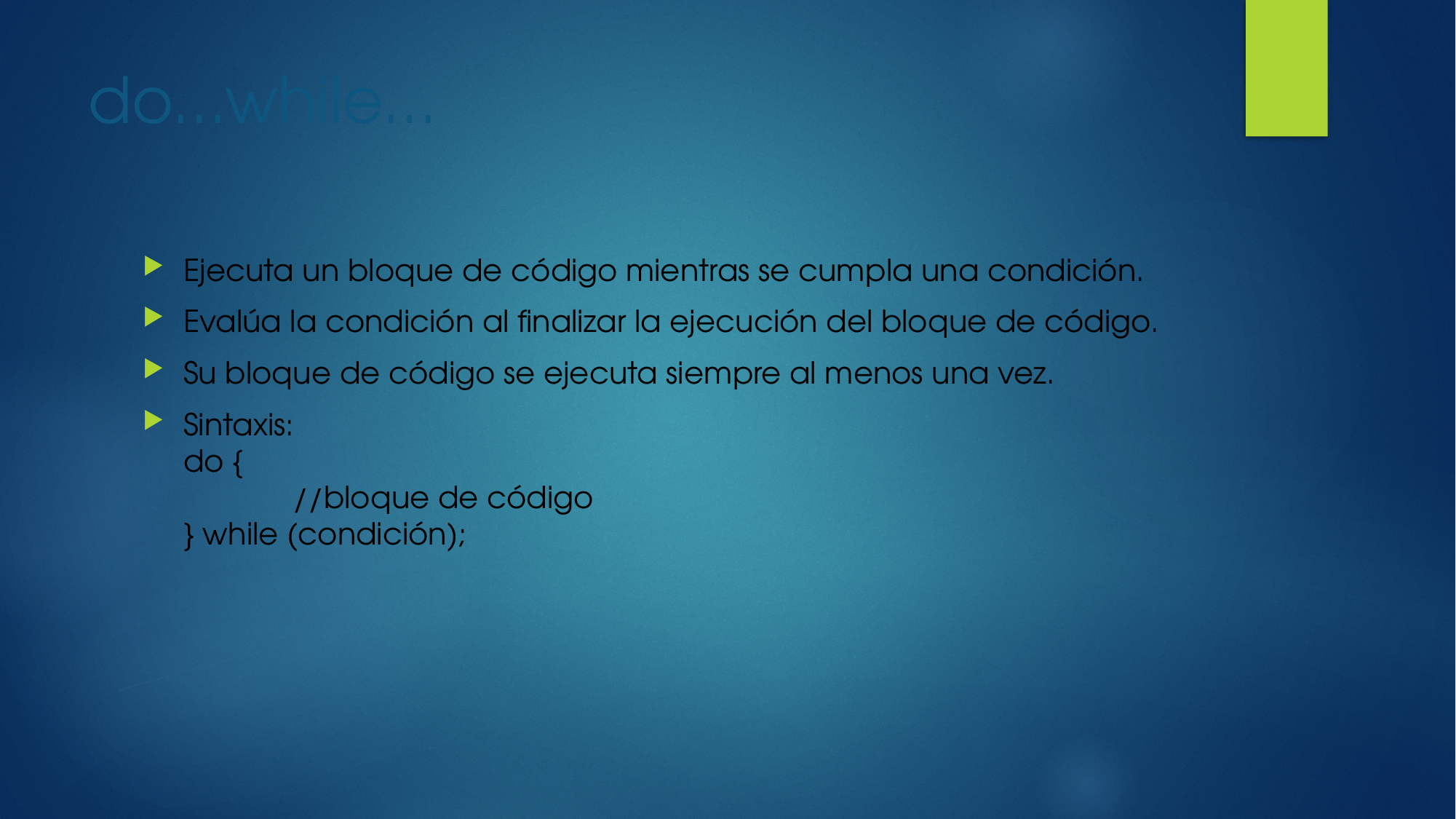

# do…while…
Ejecuta un bloque de código mientras se cumpla una condición.
Evalúa la condición al finalizar la ejecución del bloque de código.
Su bloque de código se ejecuta siempre al menos una vez.
Sintaxis:
do {
	//bloque de código
} while (condición);